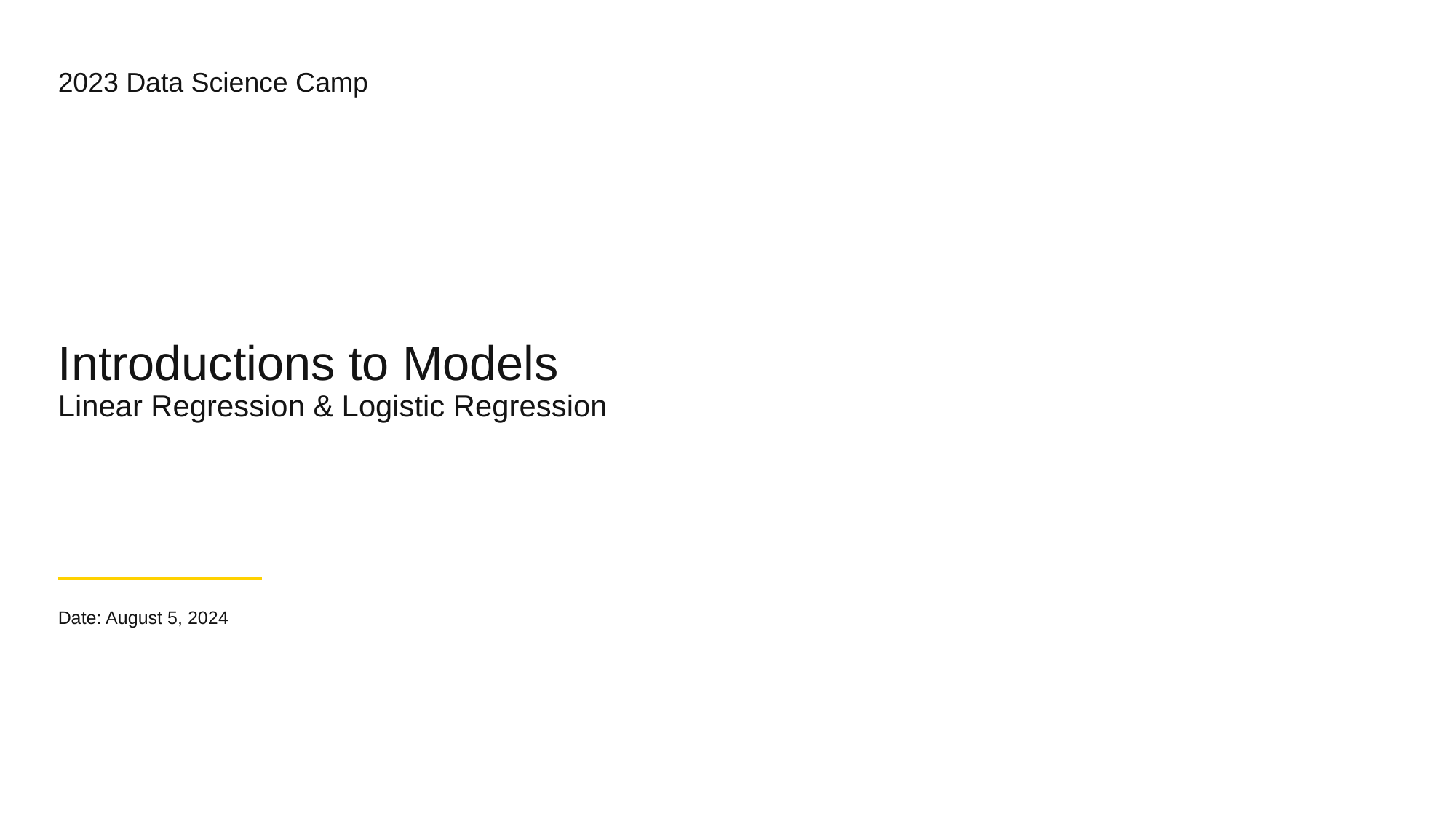

# Introductions to Models Linear Regression & Logistic Regression
Date: August 5, 2024